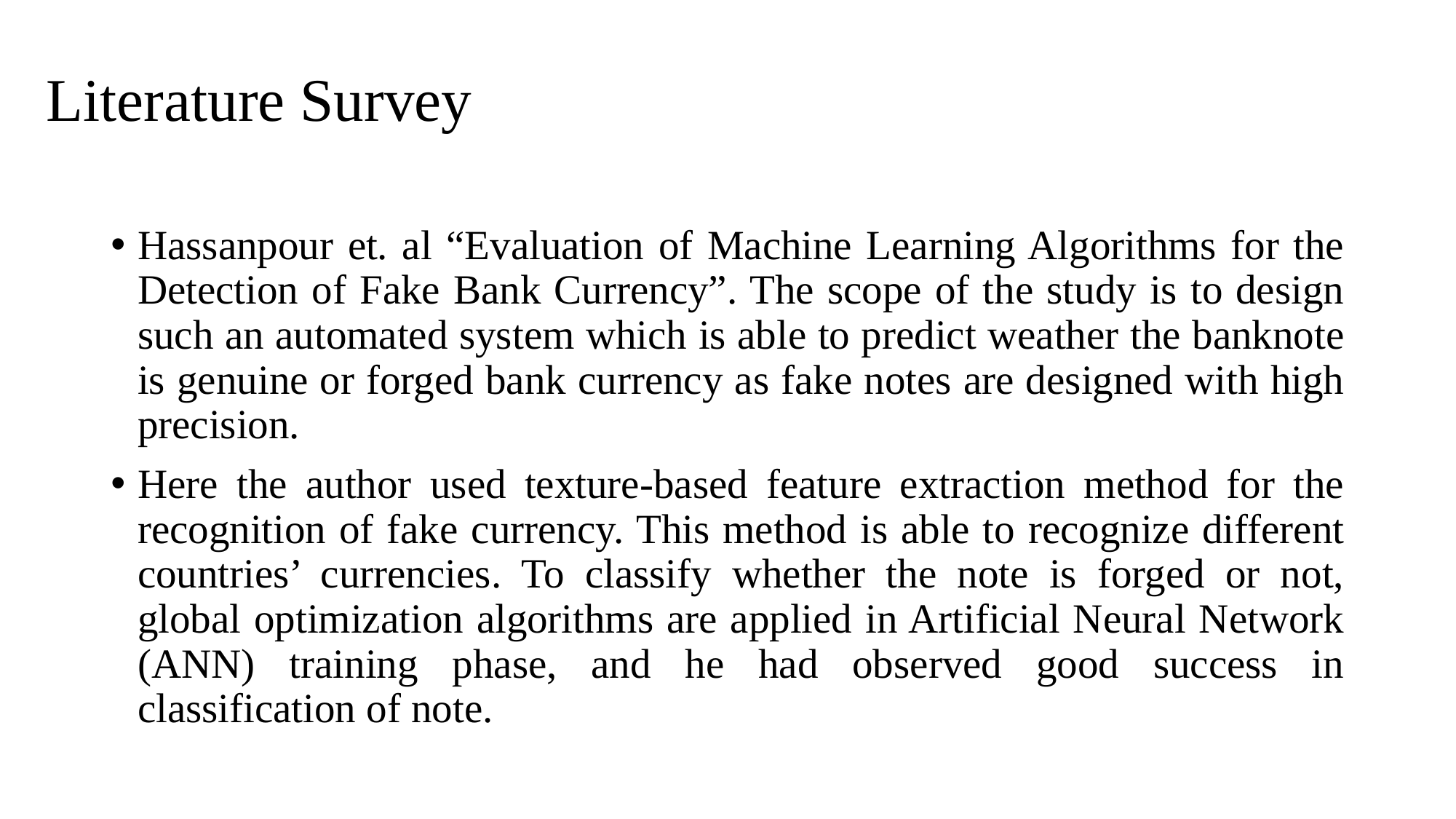

# Literature Survey
Hassanpour et. al “Evaluation of Machine Learning Algorithms for the Detection of Fake Bank Currency”. The scope of the study is to design such an automated system which is able to predict weather the banknote is genuine or forged bank currency as fake notes are designed with high precision.
Here the author used texture-based feature extraction method for the recognition of fake currency. This method is able to recognize different countries’ currencies. To classify whether the note is forged or not, global optimization algorithms are applied in Artificial Neural Network (ANN) training phase, and he had observed good success in classification of note.